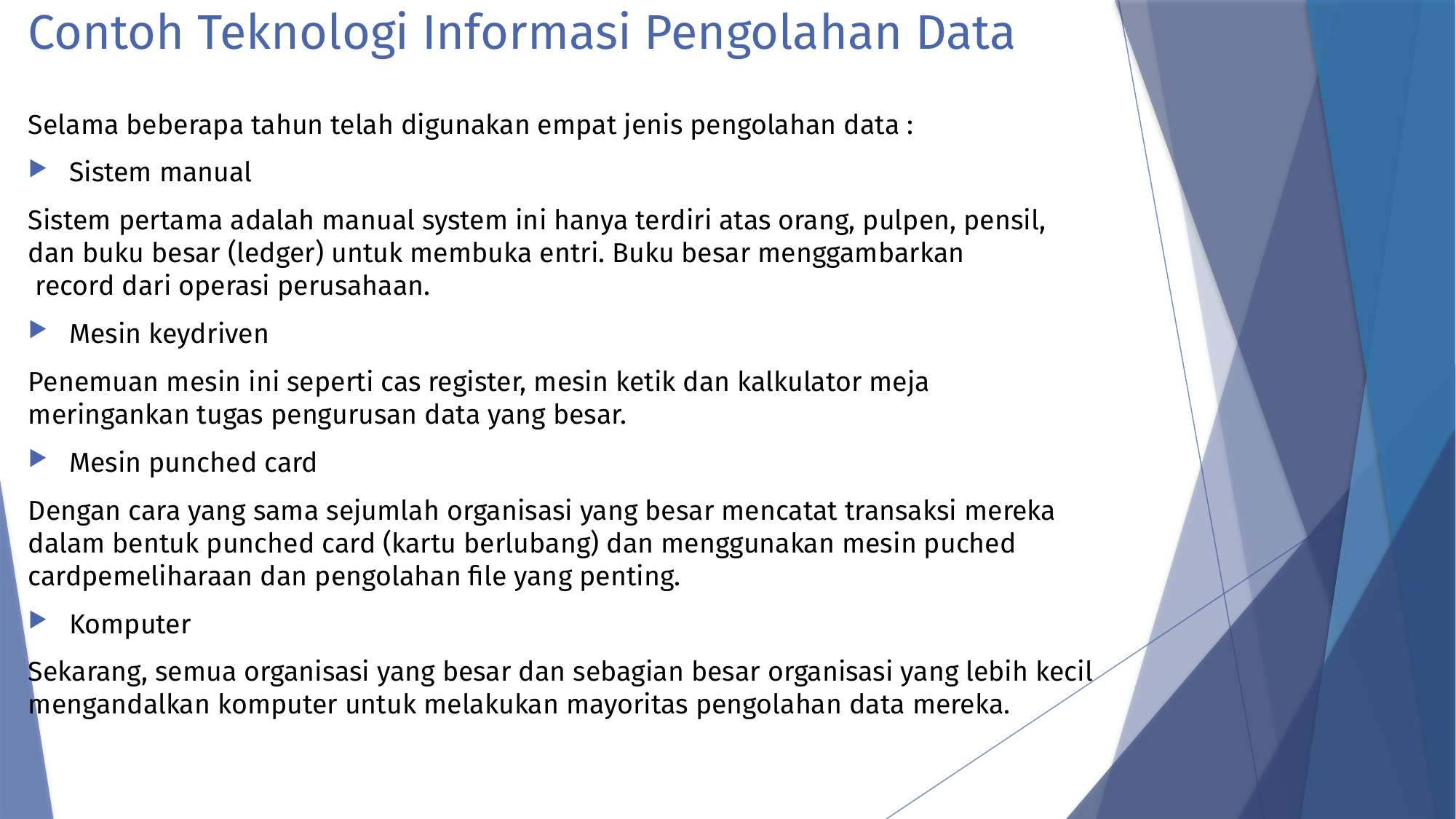

# Contoh Teknologi Informasi Pengolahan Data
Selama beberapa tahun telah digunakan empat jenis pengolahan data :
Sistem manual
Sistem pertama adalah manual system ini hanya terdiri atas orang, pulpen, pensil, dan buku besar (ledger) untuk membuka entri. Buku besar menggambarkan  record dari operasi perusahaan.
Mesin keydriven
Penemuan mesin ini seperti cas register, mesin ketik dan kalkulator meja meringankan tugas pengurusan data yang besar.
Mesin punched card
Dengan cara yang sama sejumlah organisasi yang besar mencatat transaksi mereka dalam bentuk punched card (kartu berlubang) dan menggunakan mesin puched cardpemeliharaan dan pengolahan file yang penting.
Komputer
Sekarang, semua organisasi yang besar dan sebagian besar organisasi yang lebih kecil mengandalkan komputer untuk melakukan mayoritas pengolahan data mereka.